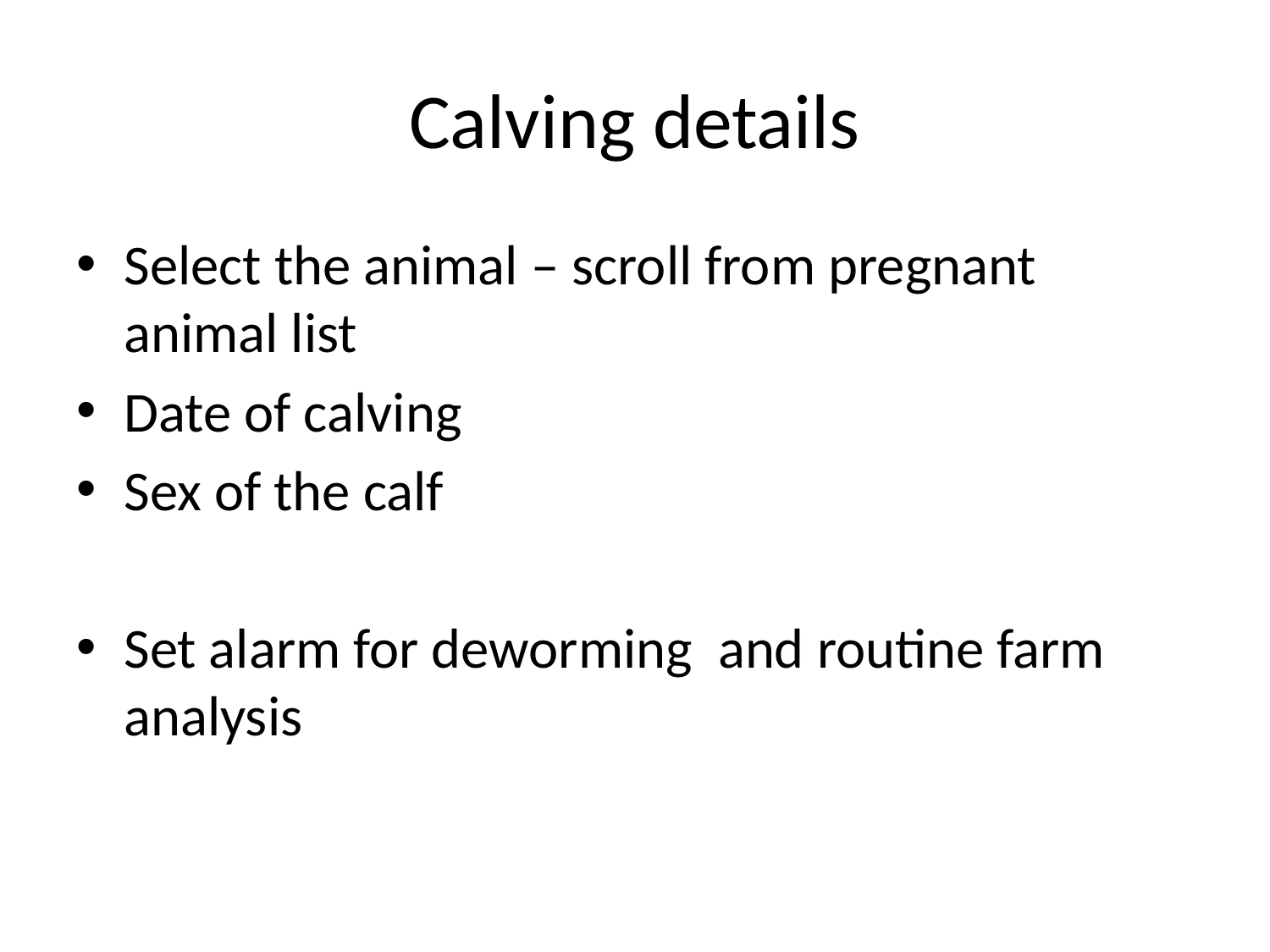

# Calving details
Select the animal – scroll from pregnant animal list
Date of calving
Sex of the calf

Set alarm for deworming  and routine farm analysis